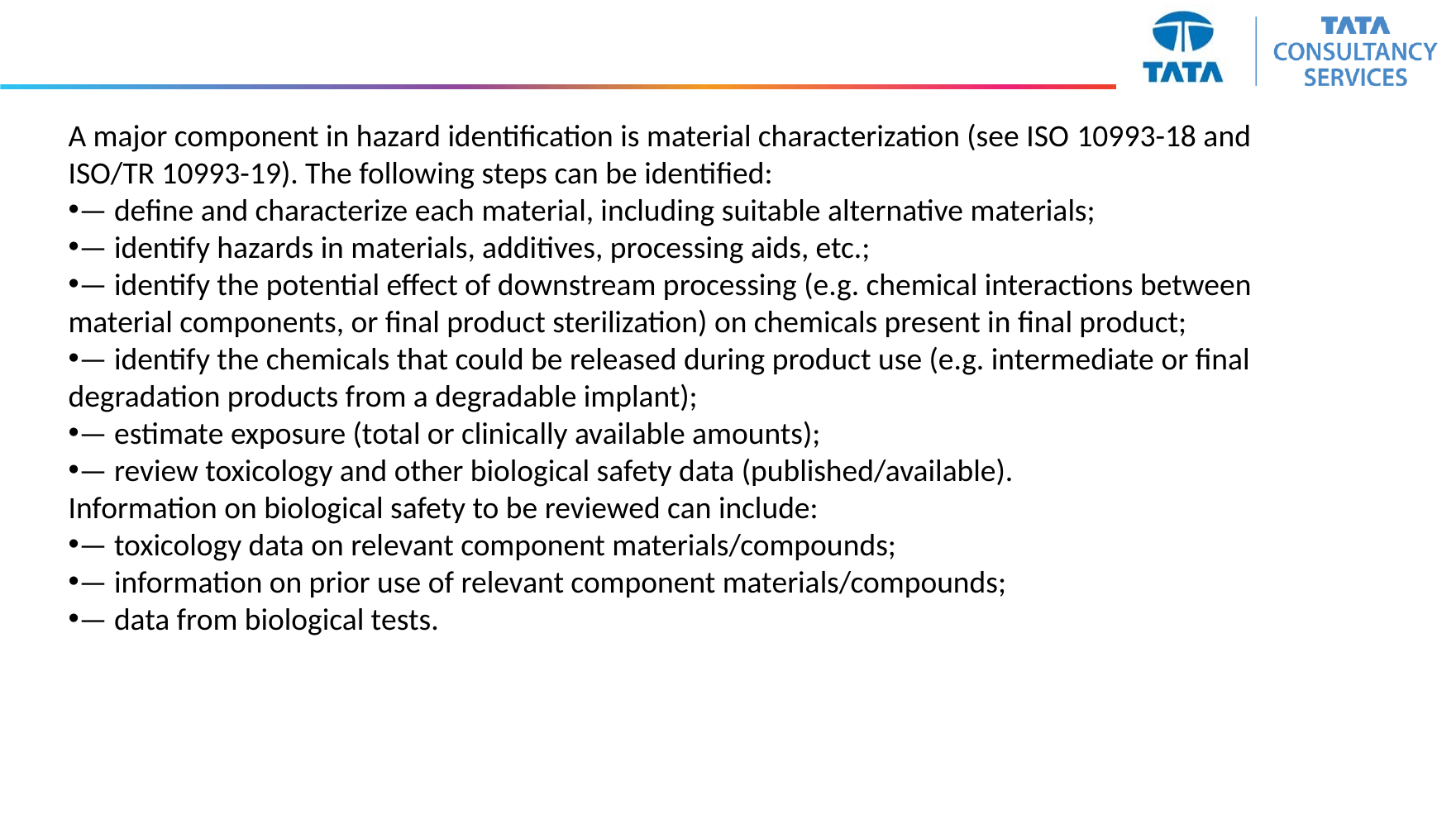

A major component in hazard identification is material characterization (see ISO 10993-18 and ISO/TR 10993-19). The following steps can be identified:
— define and characterize each material, including suitable alternative materials;
— identify hazards in materials, additives, processing aids, etc.;
— identify the potential effect of downstream processing (e.g. chemical interactions between material components, or final product sterilization) on chemicals present in final product;
— identify the chemicals that could be released during product use (e.g. intermediate or final degradation products from a degradable implant);
— estimate exposure (total or clinically available amounts);
— review toxicology and other biological safety data (published/available).
Information on biological safety to be reviewed can include:
— toxicology data on relevant component materials/compounds;
— information on prior use of relevant component materials/compounds;
— data from biological tests.